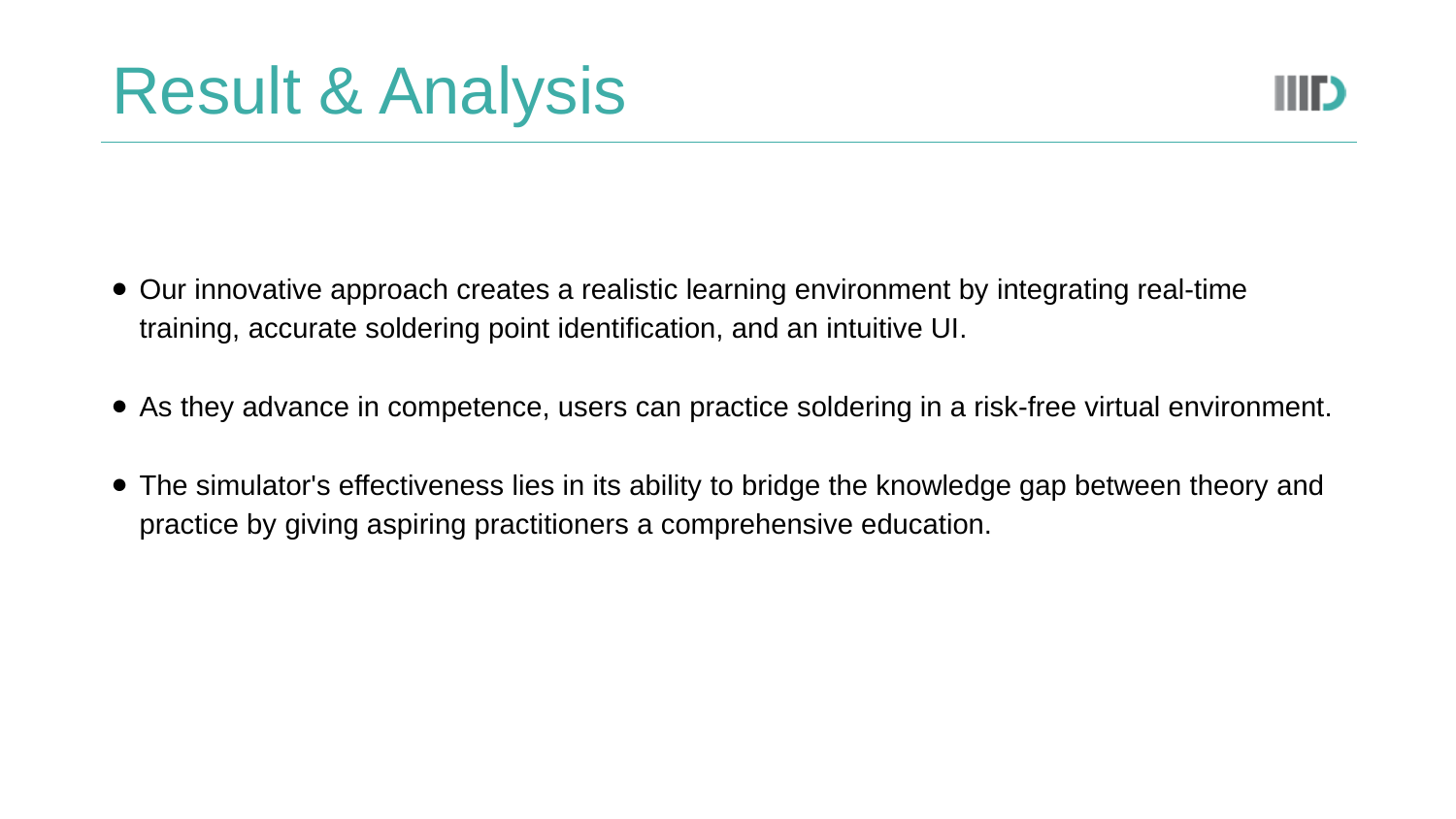

# Result & Analysis

Our innovative approach creates a realistic learning environment by integrating real-time training, accurate soldering point identification, and an intuitive UI.

As they advance in competence, users can practice soldering in a risk-free virtual environment.

The simulator's effectiveness lies in its ability to bridge the knowledge gap between theory and practice by giving aspiring practitioners a comprehensive education.